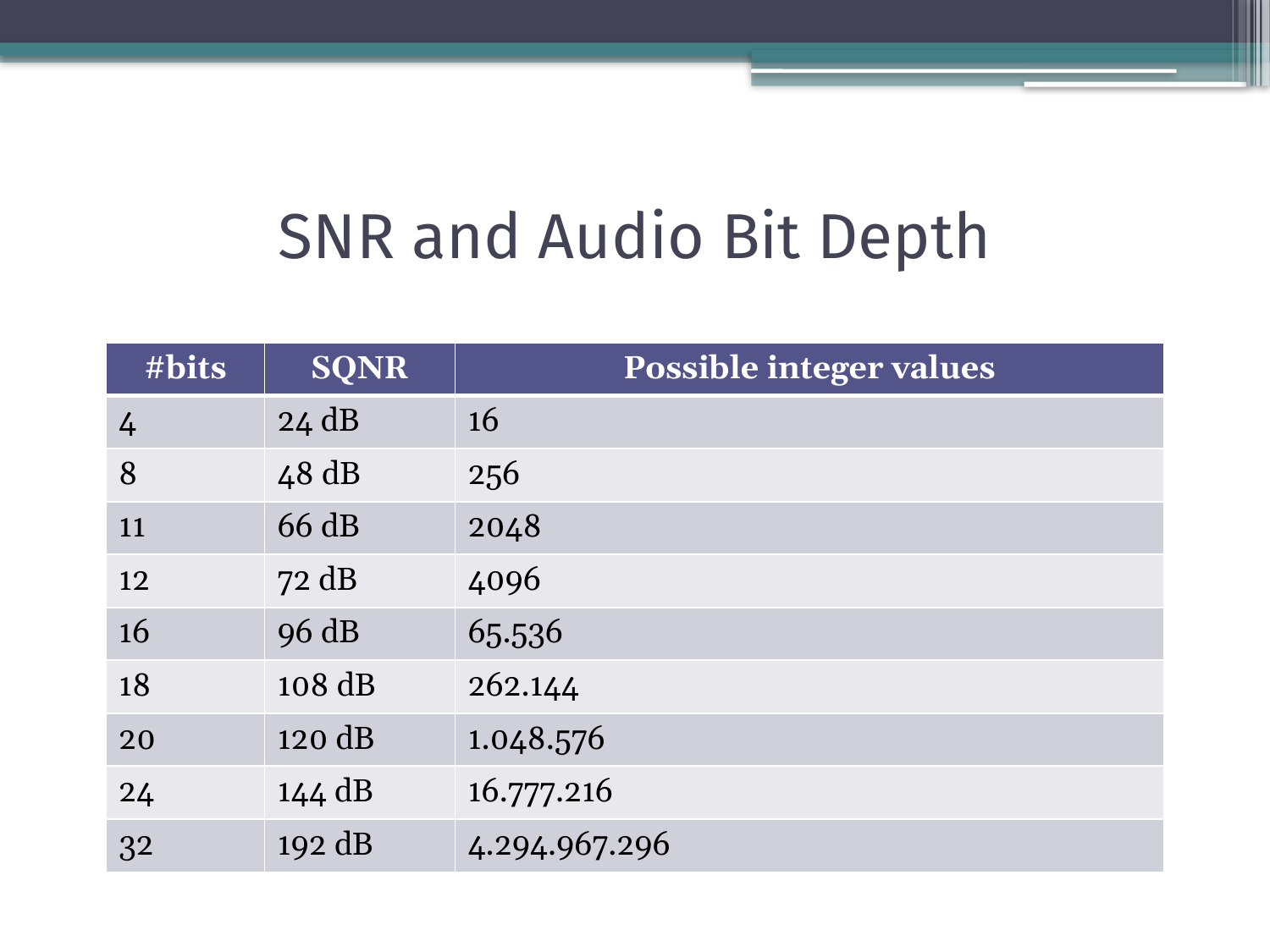

# SNR and Audio Bit Depth
| #bits | SQNR | Possible integer values |
| --- | --- | --- |
| 4 | 24 dB | 16 |
| 8 | 48 dB | 256 |
| 11 | 66 dB | 2048 |
| 12 | 72 dB | 4096 |
| 16 | 96 dB | 65.536 |
| 18 | 108 dB | 262.144 |
| 20 | 120 dB | 1.048.576 |
| 24 | 144 dB | 16.777.216 |
| 32 | 192 dB | 4.294.967.296 |